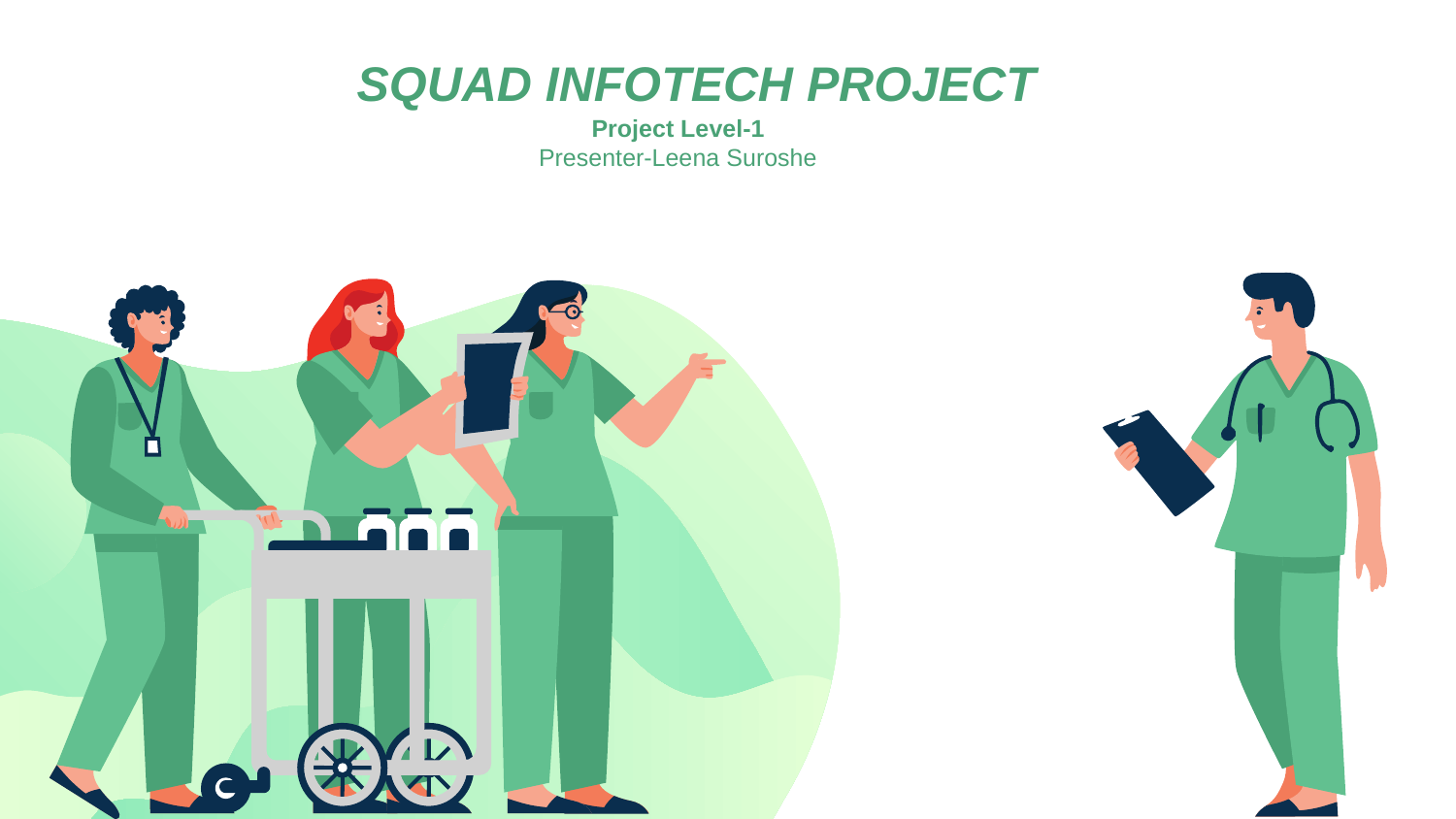

# SQUAD INFOTECH PROJECT

Project Level-1
Presenter-Leena Suroshe